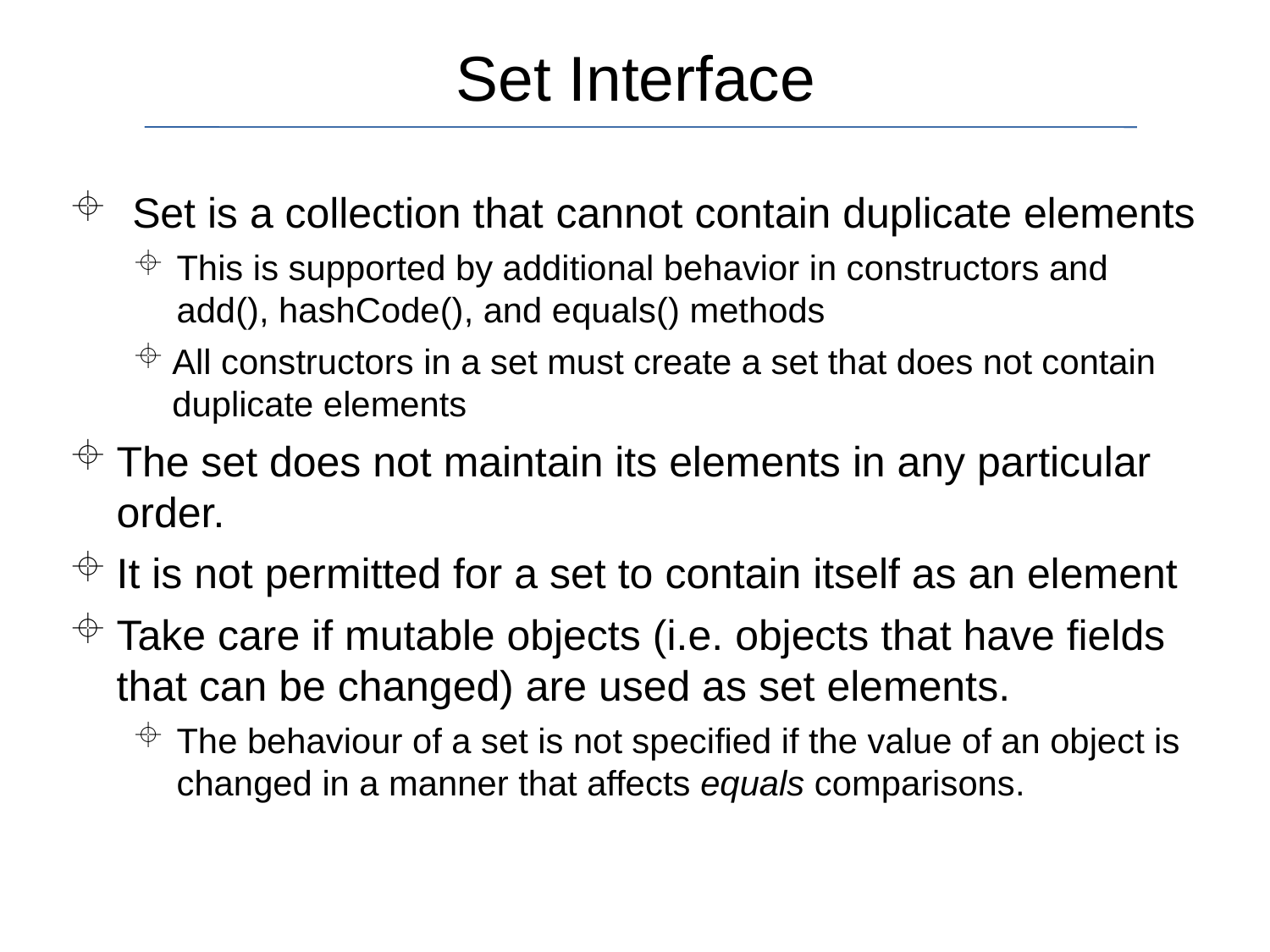

Set Interface

Set is a collection that cannot contain duplicate elements
This is supported by additional behavior in constructors and add(), hashCode(), and equals() methods
All constructors in a set must create a set that does not contain duplicate elements
The set does not maintain its elements in any particular order.
It is not permitted for a set to contain itself as an element
Take care if mutable objects (i.e. objects that have fields that can be changed) are used as set elements.
The behaviour of a set is not specified if the value of an object is changed in a manner that affects equals comparisons.